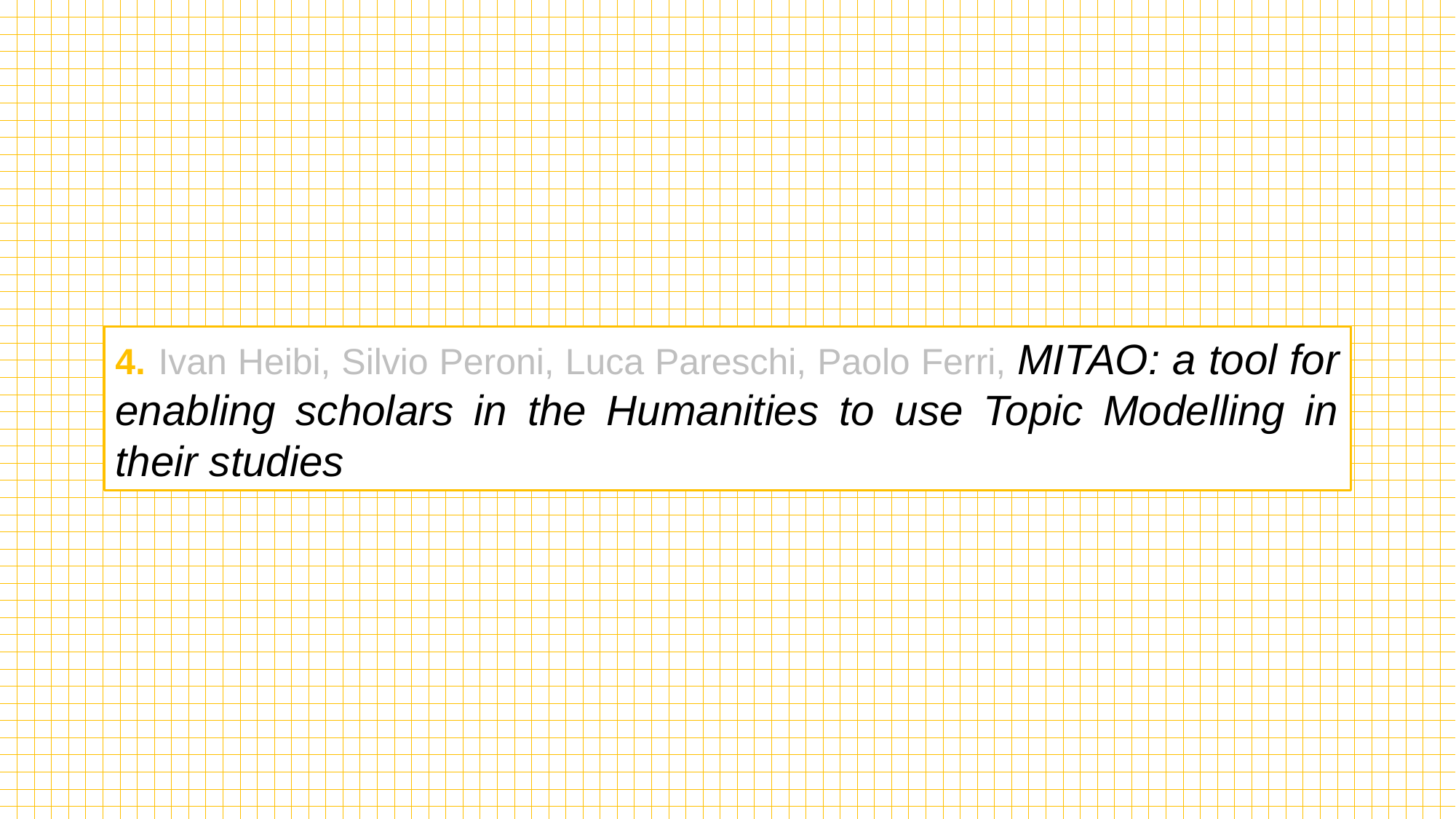

4. Ivan Heibi, Silvio Peroni, Luca Pareschi, Paolo Ferri, MITAO: a tool for enabling scholars in the Humanities to use Topic Modelling in their studies